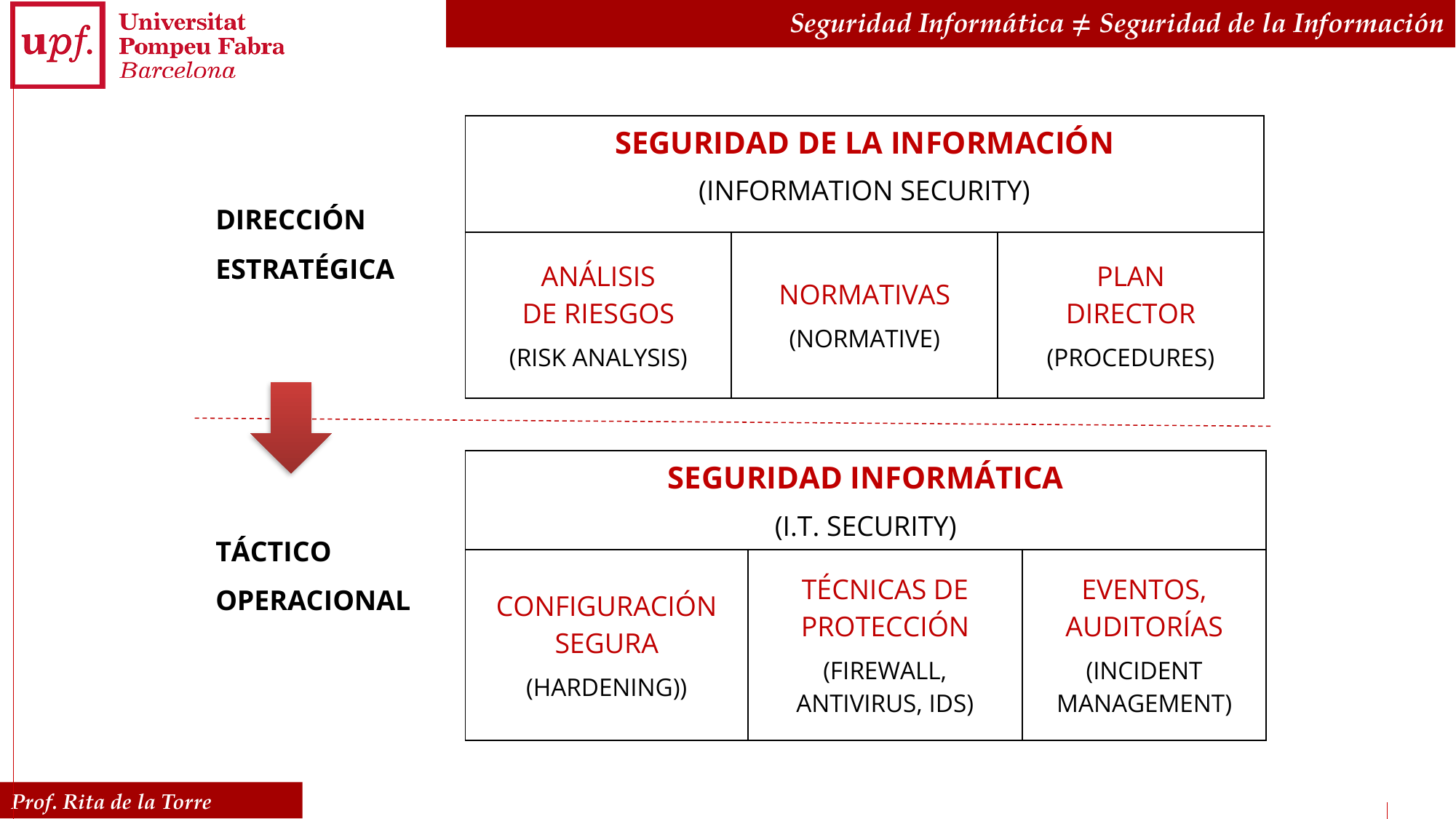

# Seguridad Informática ≠ Seguridad de la Información
| SEGURIDAD DE LA INFORMACIÓN (INFORMATION SECURITY) |  |  |
| --- | --- | --- |
| ANÁLISIS DE RIESGOS (RISK ANALYSIS) | NORMATIVAS (NORMATIVE) | PLAN DIRECTOR (PROCEDURES) |
DIRECCIÓN
ESTRATÉGICA

| SEGURIDAD INFORMÁTICA (I.T. SECURITY) |  |  |
| --- | --- | --- |
| CONFIGURACIÓN SEGURA (HARDENING)) | TÉCNICAS DE PROTECCIÓN (FIREWALL, ANTIVIRUS, IDS) | EVENTOS, AUDITORÍAS (INCIDENT MANAGEMENT) |
TÁCTICO
OPERACIONAL